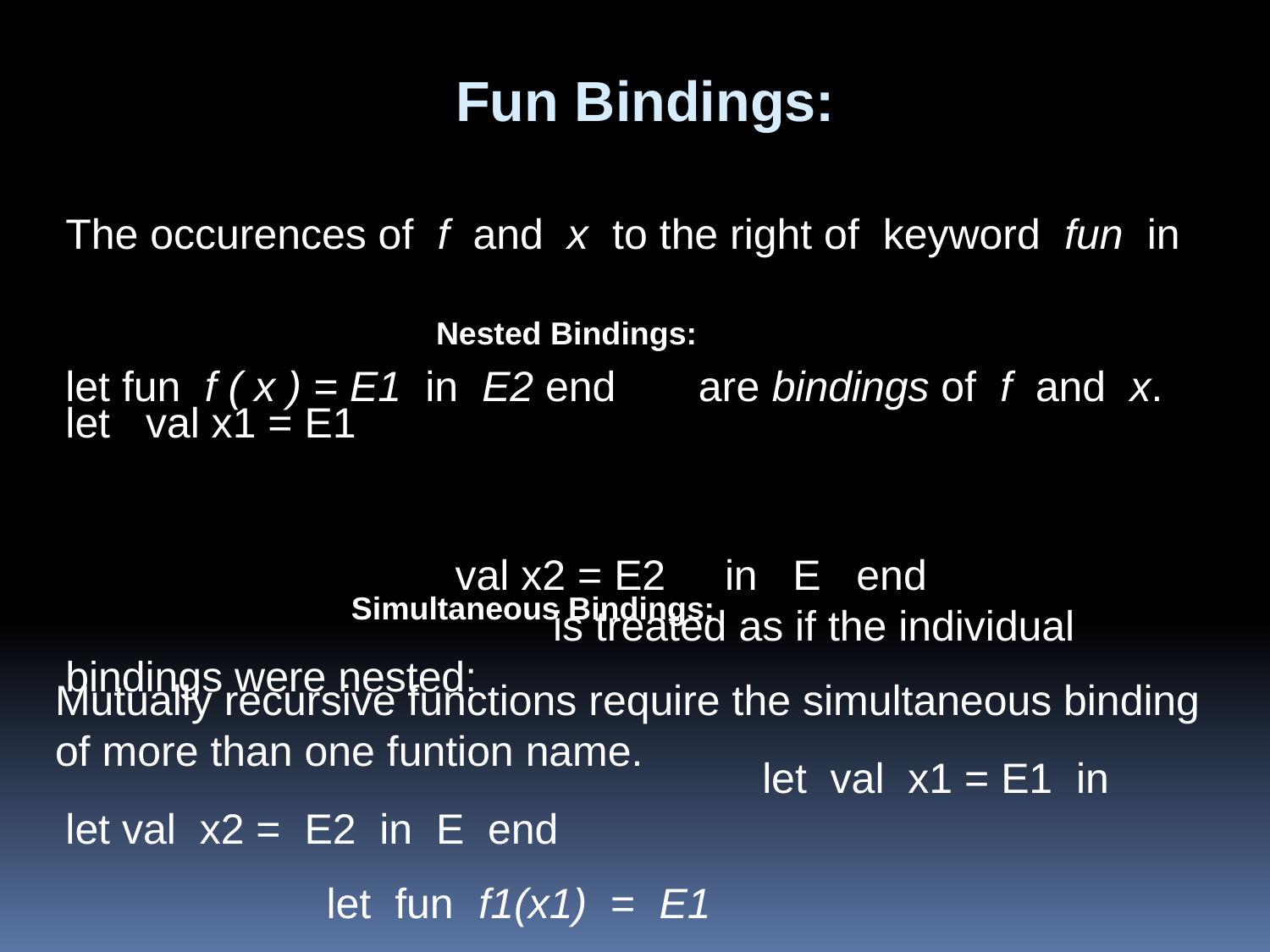

Fun Bindings:
The occurences of  f  and  x  to the right of  keyword  fun  in                                                                                                                                                                                                       let fun  f ( x ) = E1  in  E2 end       are bindings of  f  and  x.
Nested Bindings:
let   val x1 = E1           					                                                                                                                                                                                                                                     val x2 = E2     in   E   end    				         is treated as if the individual bindings were nested:   	                                                                                                                                                                                                            let  val  x1 = E1  in  let val  x2 =  E2  in  E  end
Simultaneous Bindings:
Mutually recursive functions require the simultaneous binding of more than one funtion name. 				                                                                                                                                                                                                                                             let  fun  f1(x1)  =  E1 					                                                                                                                                                                	and  fun  f2(x2)  =  E2  in  E                   			       the scope of both f1 and f2 includes  E1, E2  and  E.